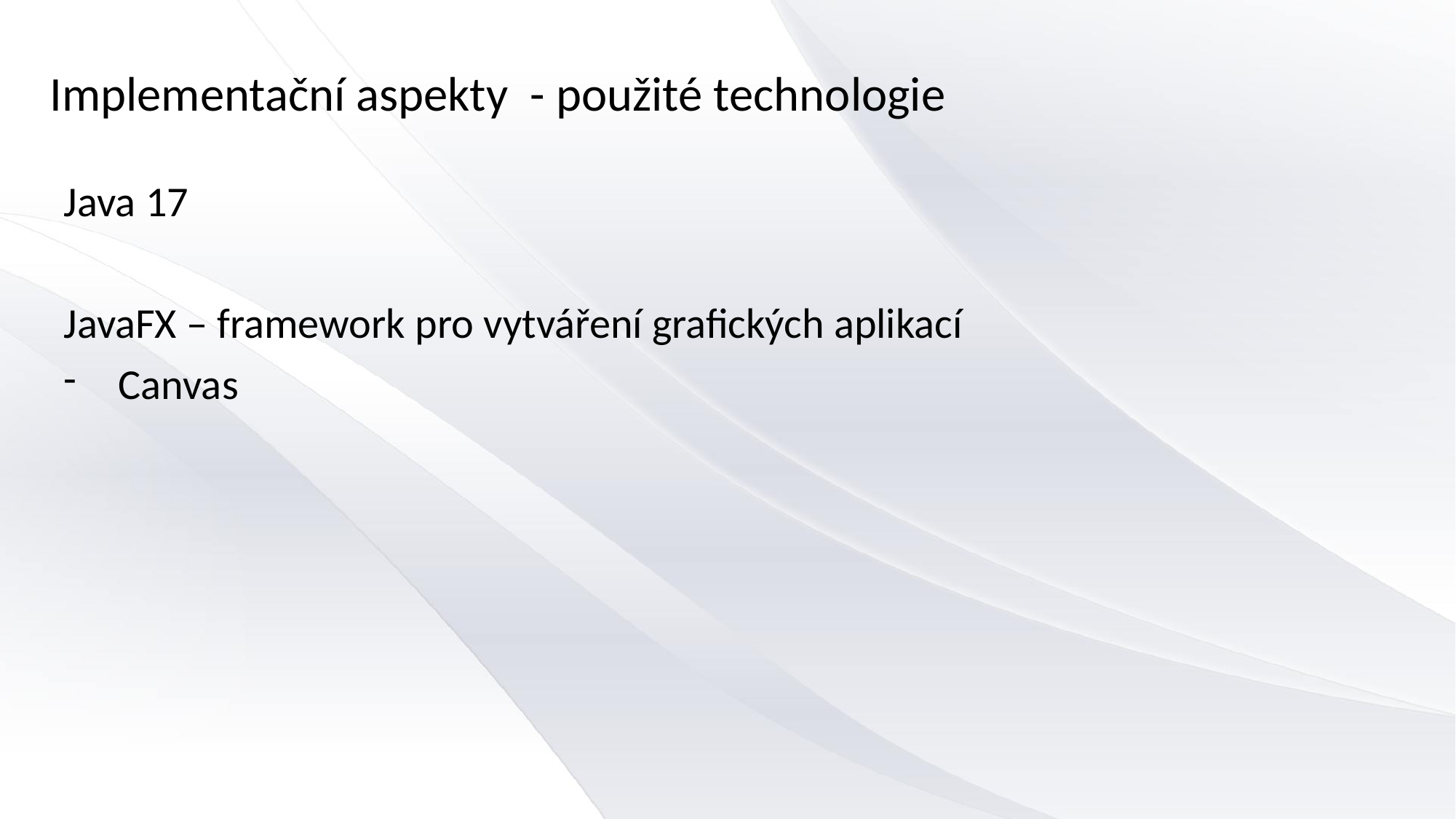

Implementační aspekty  - použité technologie
Java 17

JavaFX – framework pro vytváření grafických aplikací
Canvas